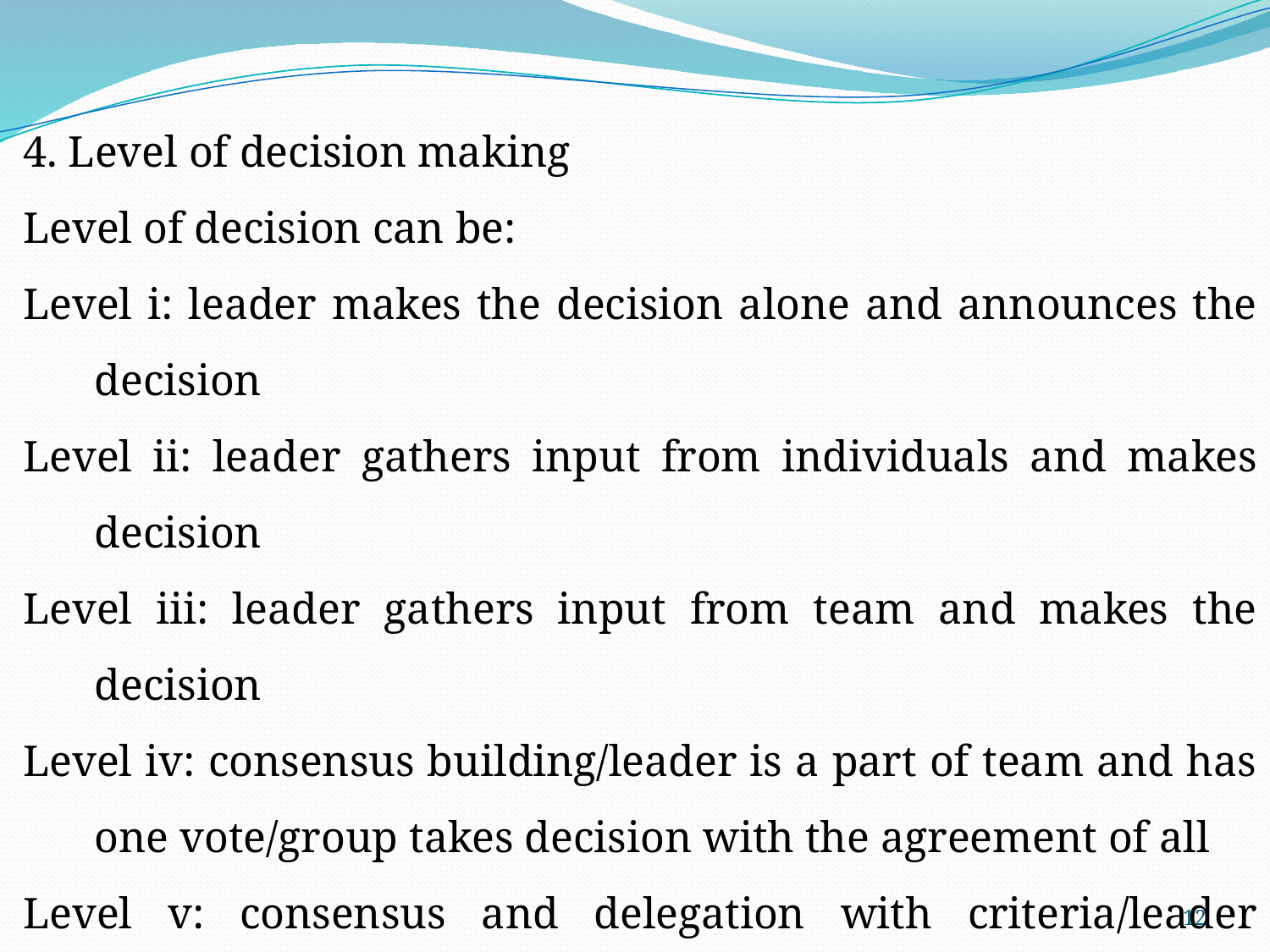

4. Level of decision making
Level of decision can be:
Level i: leader makes the decision alone and announces the decision
Level ii: leader gathers input from individuals and makes decision
Level iii: leader gathers input from team and makes the decision
Level iv: consensus building/leader is a part of team and has one vote/group takes decision with the agreement of all
Level v: consensus and delegation with criteria/leader delegates decision making to team with clear constraints/don’t be part of decision making discussion
(Leadership in centralized organizations is directive and vice versa)
12